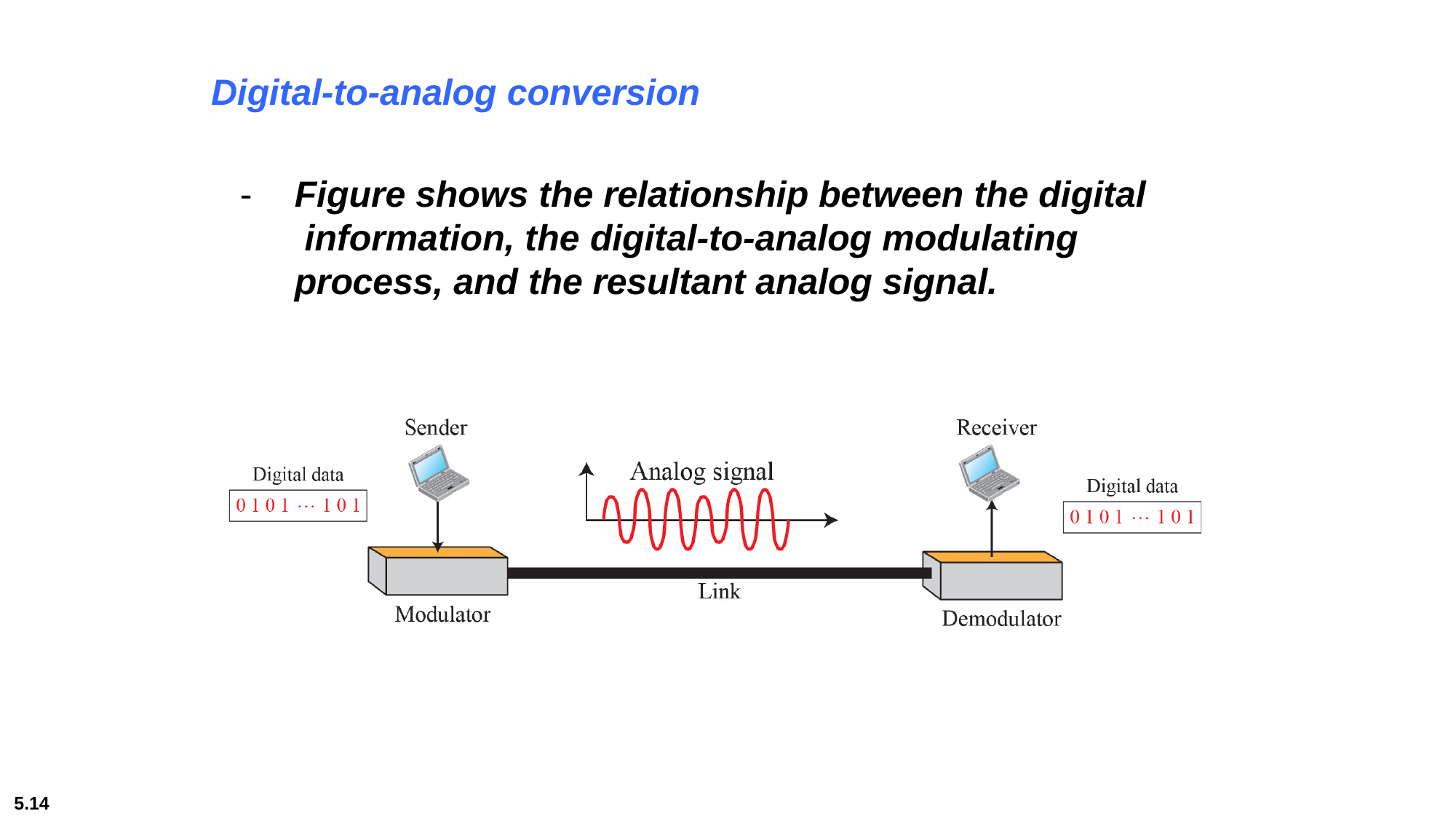

Digital-to-analog conversion

-	Figure shows the relationship between the digital  information, the digital-to-analog modulating  process, and the resultant analog signal.

5.14